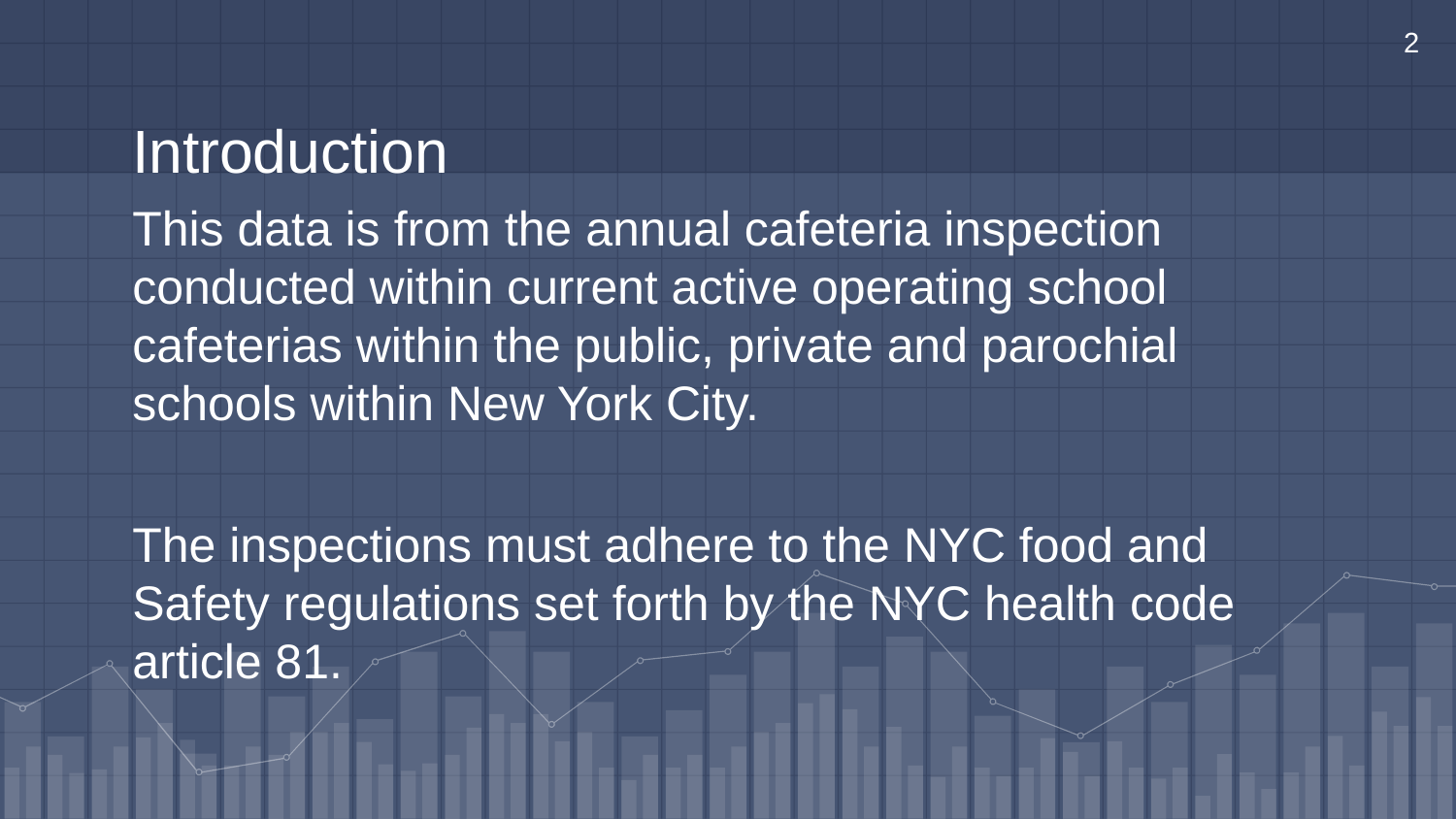

2
# Introduction
This data is from the annual cafeteria inspection conducted within current active operating school cafeterias within the public, private and parochial schools within New York City.

The inspections must adhere to the NYC food and Safety regulations set forth by the NYC health code article 81.